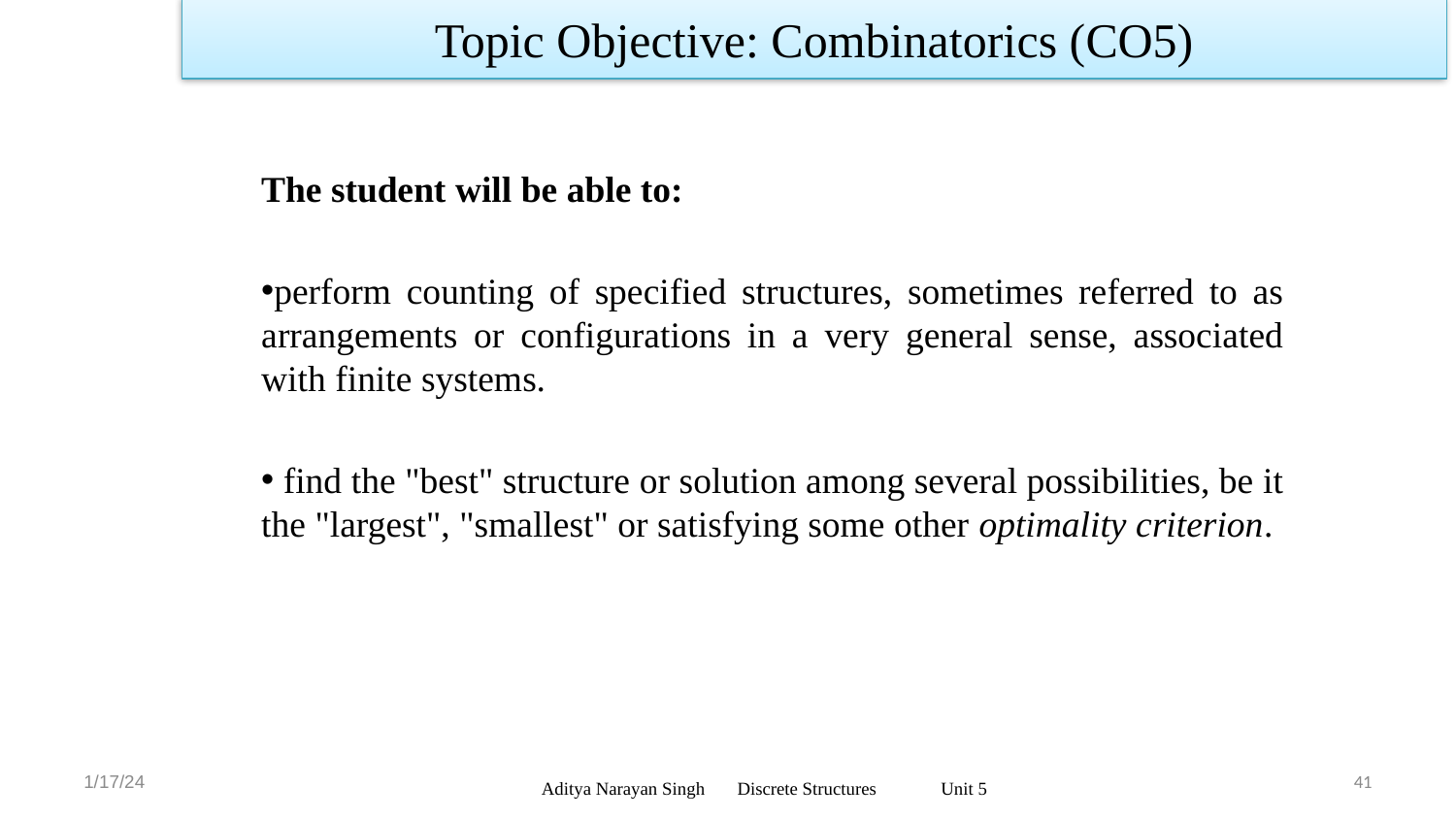

Topic Objective: Combinatorics (CO5)
The student will be able to:

perform counting of specified structures, sometimes referred to as arrangements or configurations in a very general sense, associated with finite systems.

 find the "best" structure or solution among several possibilities, be it the "largest", "smallest" or satisfying some other optimality criterion.
1/17/24
41
Aditya Narayan Singh       Discrete Structures              Unit 5